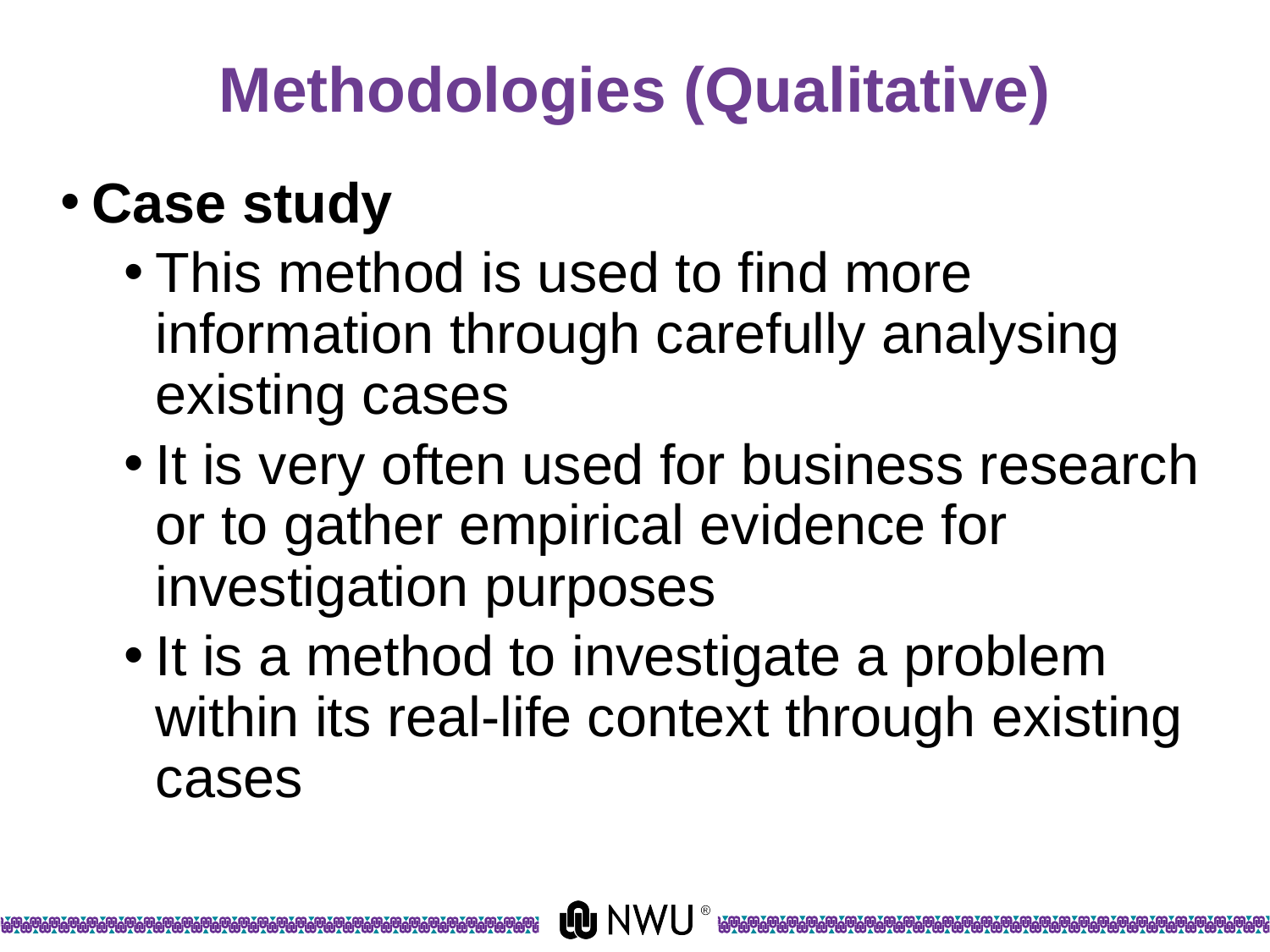

# Methodologies (Qualitative)
Case study
This method is used to find more information through carefully analysing existing cases
It is very often used for business research or to gather empirical evidence for investigation purposes
It is a method to investigate a problem within its real-life context through existing cases